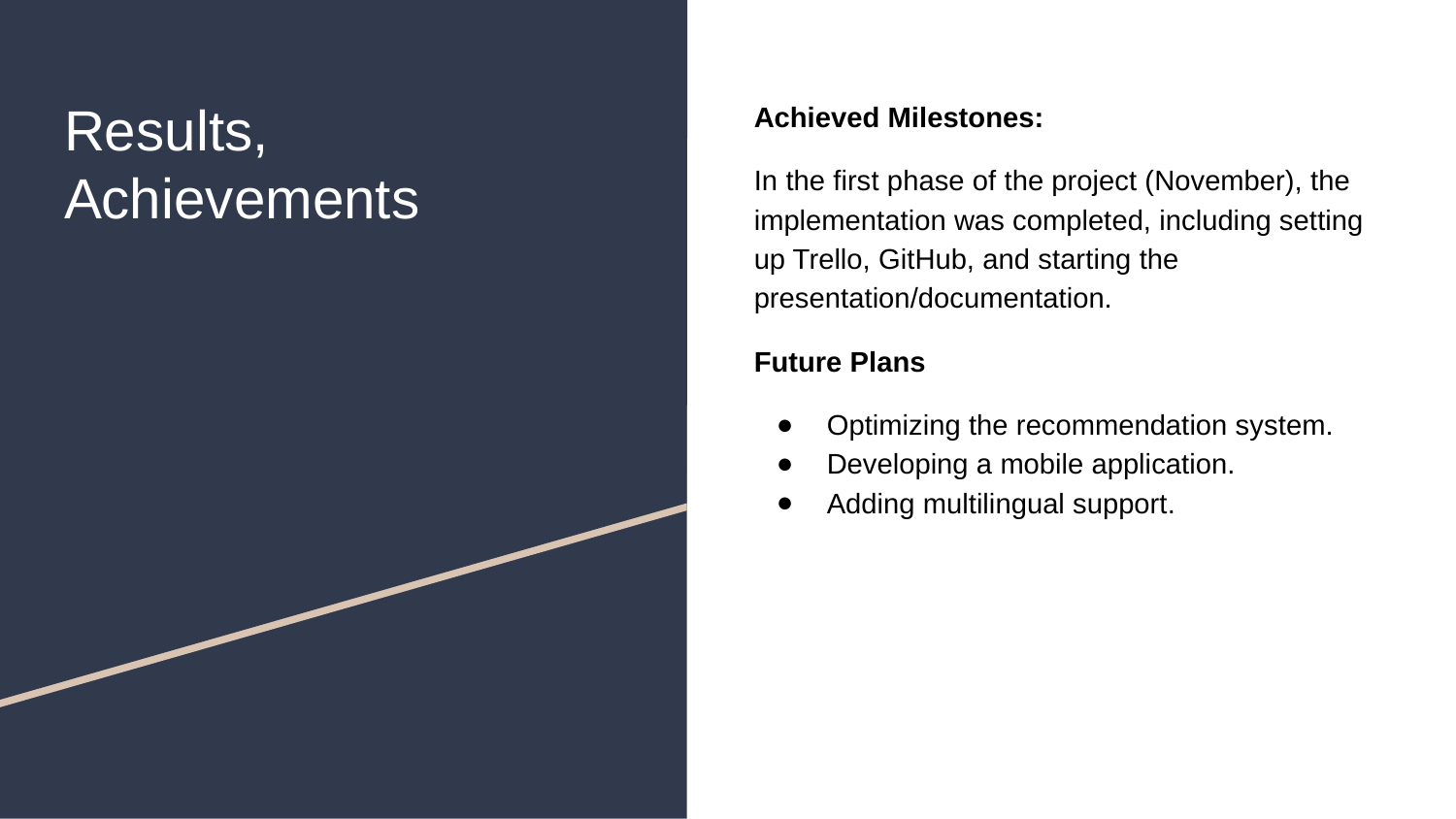

# Results, Achievements
Achieved Milestones:
In the first phase of the project (November), the implementation was completed, including setting up Trello, GitHub, and starting the presentation/documentation.
Future Plans
Optimizing the recommendation system.
Developing a mobile application.
Adding multilingual support.